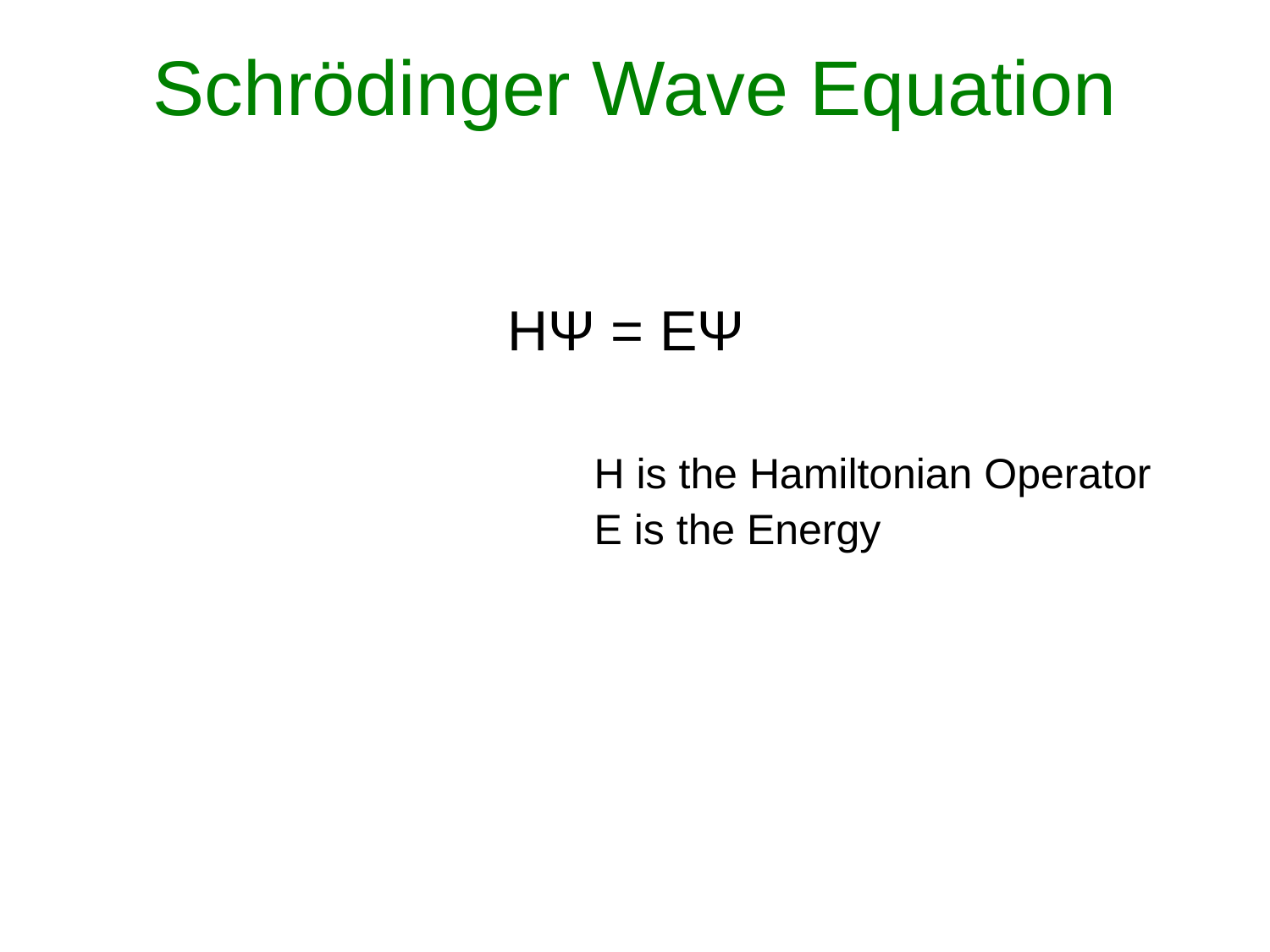

# Schrödinger Wave Equation
HΨ = EΨ
H is the Hamiltonian Operator
E is the Energy